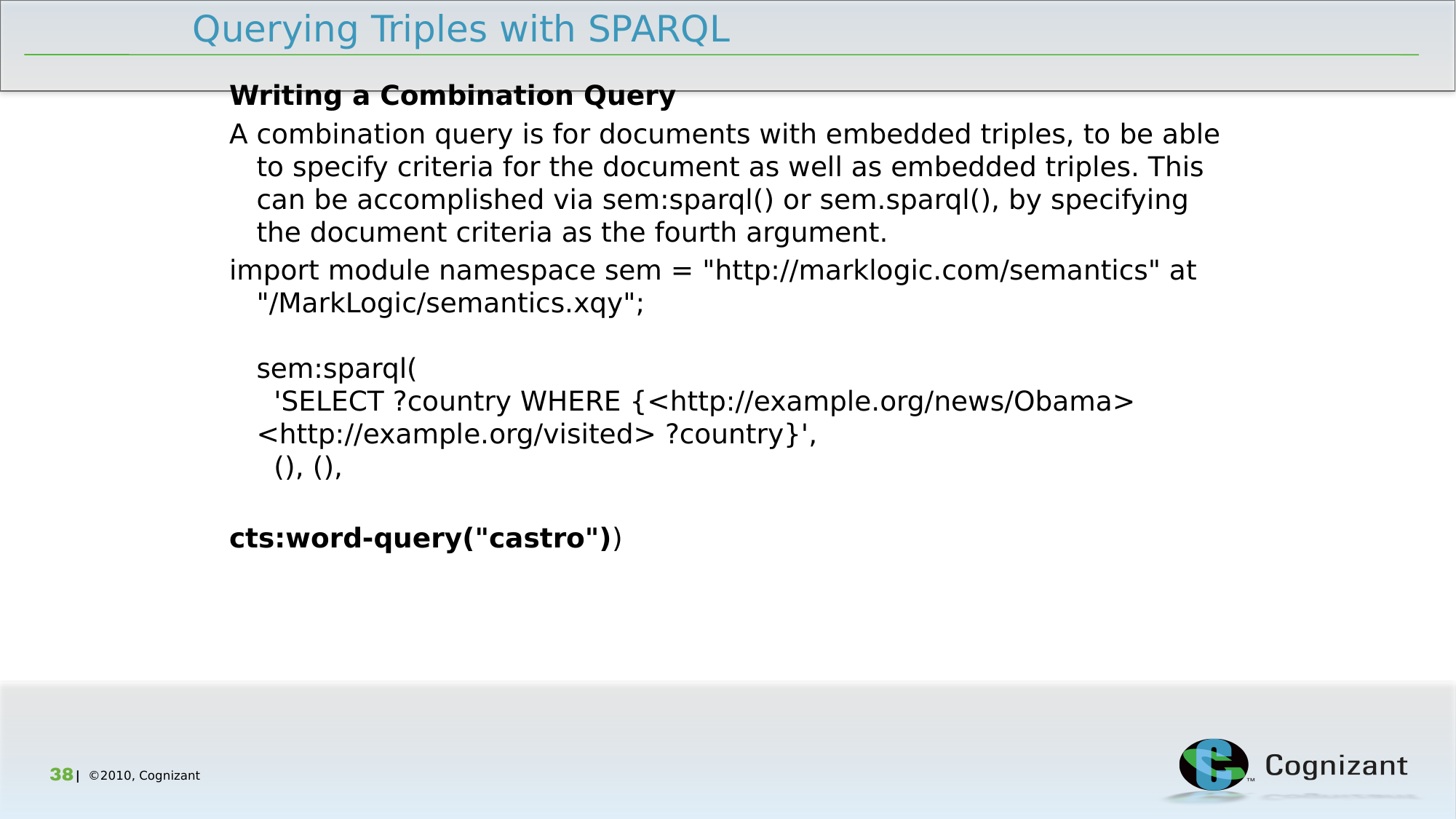

Querying Triples with SPARQL
Writing a Combination Query
A combination query is for documents with embedded triples, to be able to specify criteria for the document as well as embedded triples. This can be accomplished via sem:sparql() or sem.sparql(), by specifying the document criteria as the fourth argument.
import module namespace sem = "http://marklogic.com/semantics" at "/MarkLogic/semantics.xqy"; 
sem:sparql(
  'SELECT ?country WHERE {<http://example.org/news/Obama> <http://example.org/visited> ?country}', 
  (), (),
cts:word-query("castro"))

38